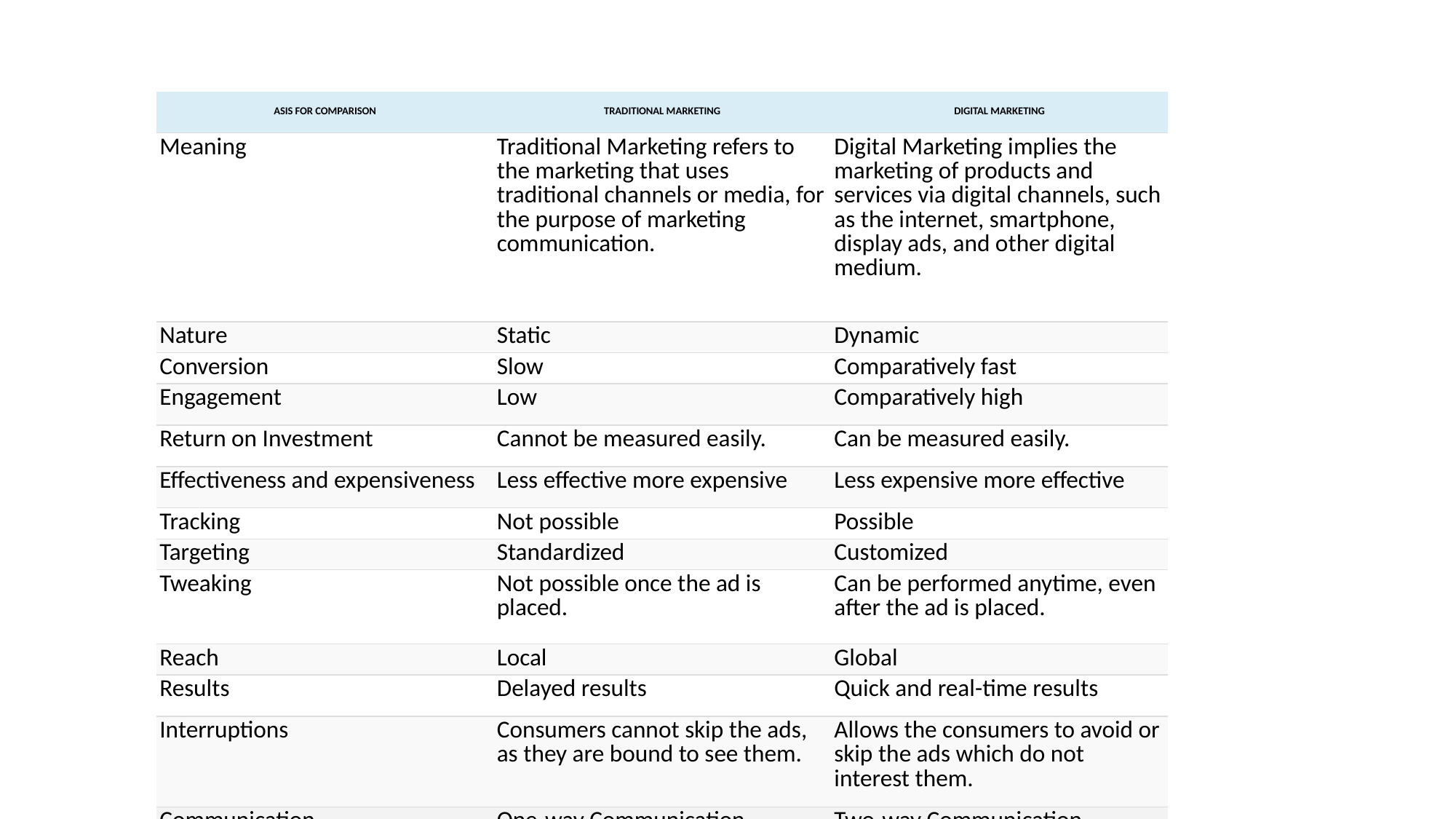

#
| ASIS FOR COMPARISON | TRADITIONAL MARKETING | DIGITAL MARKETING |
| --- | --- | --- |
| Meaning | Traditional Marketing refers to the marketing that uses traditional channels or media, for the purpose of marketing communication. | Digital Marketing implies the marketing of products and services via digital channels, such as the internet, smartphone, display ads, and other digital medium. |
| Nature | Static | Dynamic |
| Conversion | Slow | Comparatively fast |
| Engagement | Low | Comparatively high |
| Return on Investment | Cannot be measured easily. | Can be measured easily. |
| Effectiveness and expensiveness | Less effective more expensive | Less expensive more effective |
| Tracking | Not possible | Possible |
| Targeting | Standardized | Customized |
| Tweaking | Not possible once the ad is placed. | Can be performed anytime, even after the ad is placed. |
| Reach | Local | Global |
| Results | Delayed results | Quick and real-time results |
| Interruptions | Consumers cannot skip the ads, as they are bound to see them. | Allows the consumers to avoid or skip the ads which do not interest them. |
| Communication | One-way Communication | Two-way Communication |